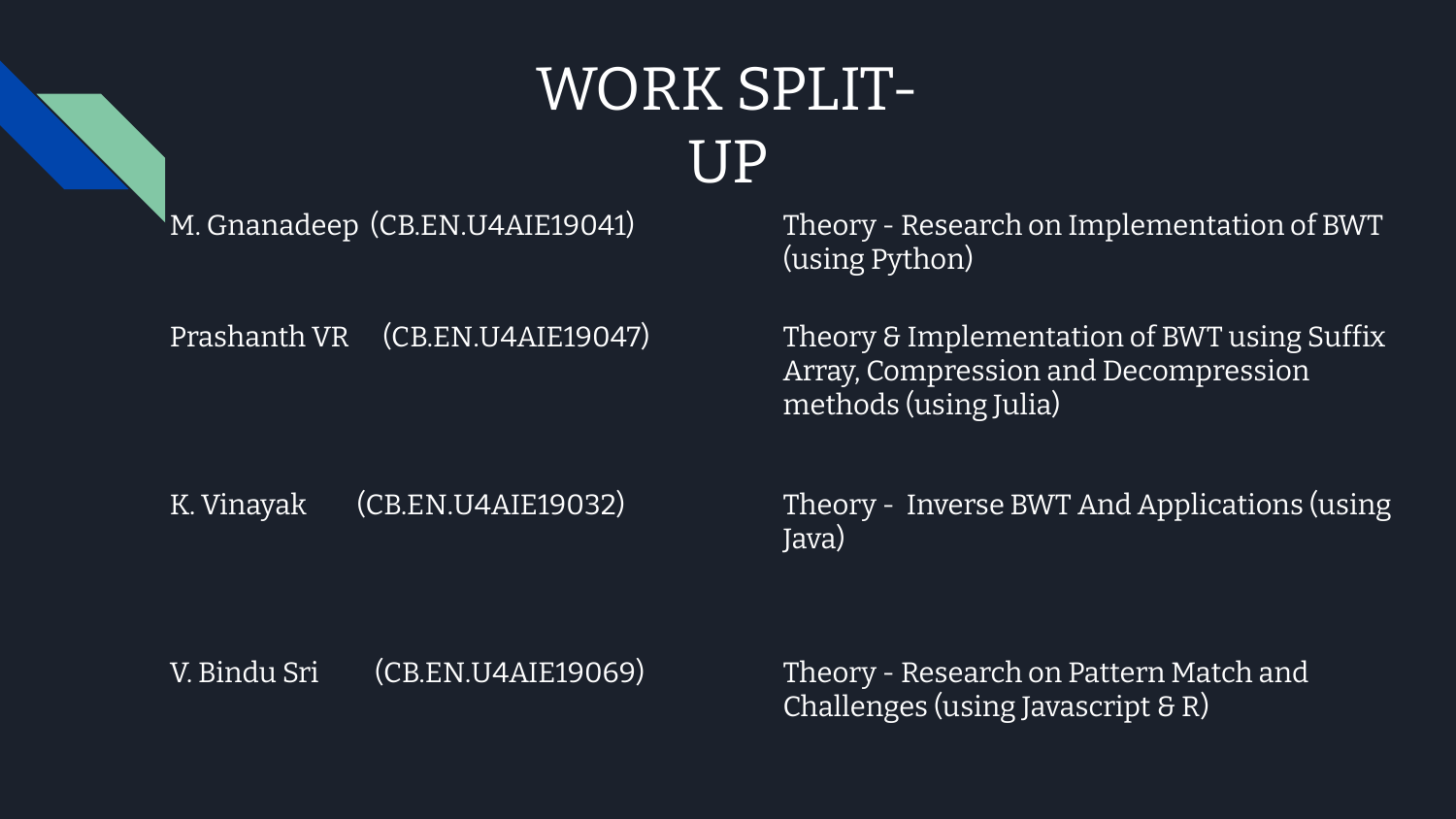

WORK SPLIT-UP
| M. Gnanadeep (CB.EN.U4AIE19041)​ | Theory - Research on Implementation of BWT (using Python) |
| --- | --- |
| Prashanth VR (CB.EN.U4AIE19047)​ | Theory & Implementation of BWT using Suffix Array, Compression and Decompression methods (using Julia) |
| K. Vinayak (CB.EN.U4AIE19032)​ | Theory - Inverse BWT And Applications (using Java) |
| V. Bindu Sri (CB.EN.U4AIE19069)​ | Theory - Research on Pattern Match and Challenges (using Javascript & R) |